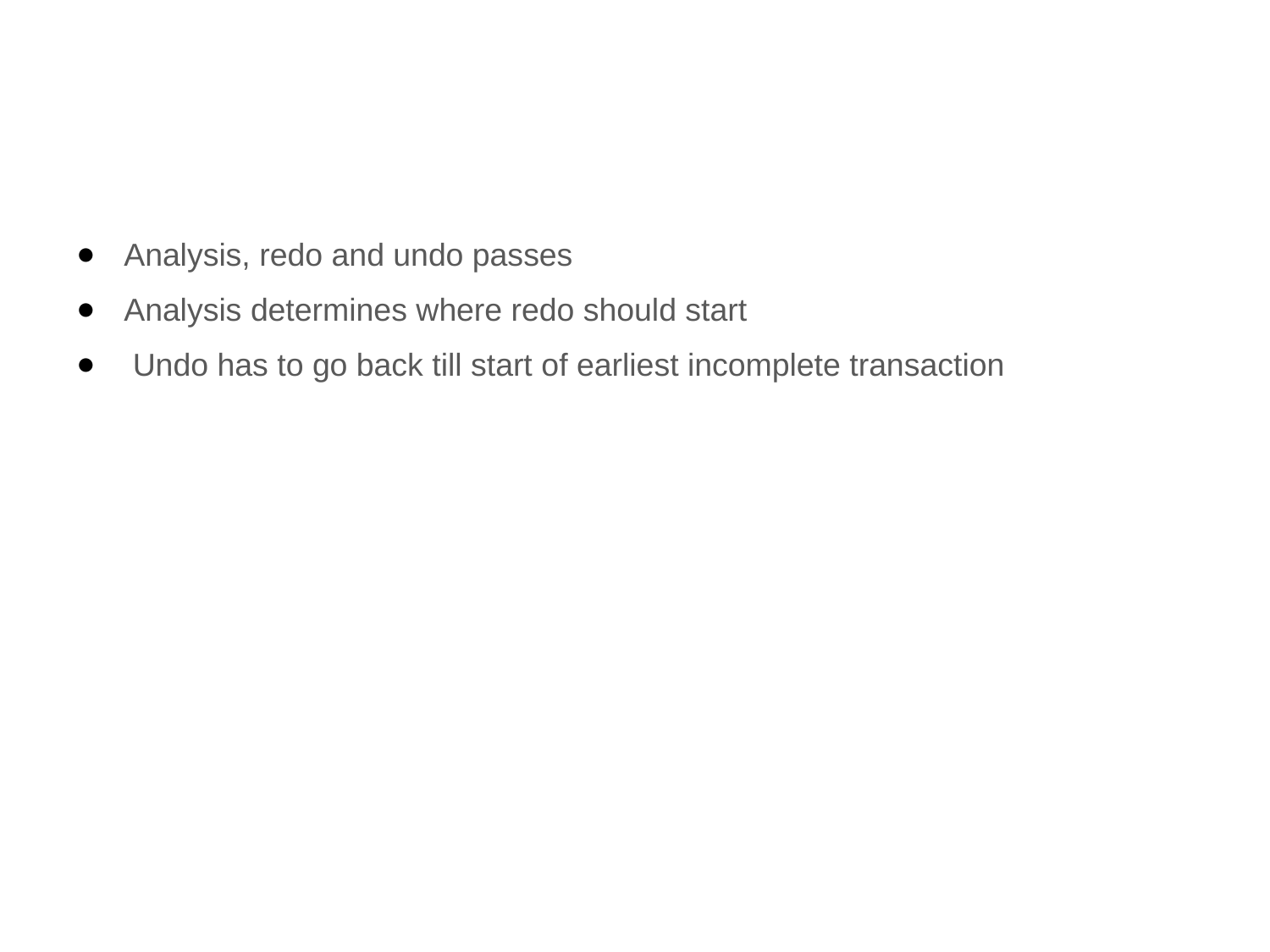

#
Analysis, redo and undo passes
Analysis determines where redo should start
 Undo has to go back till start of earliest incomplete transaction